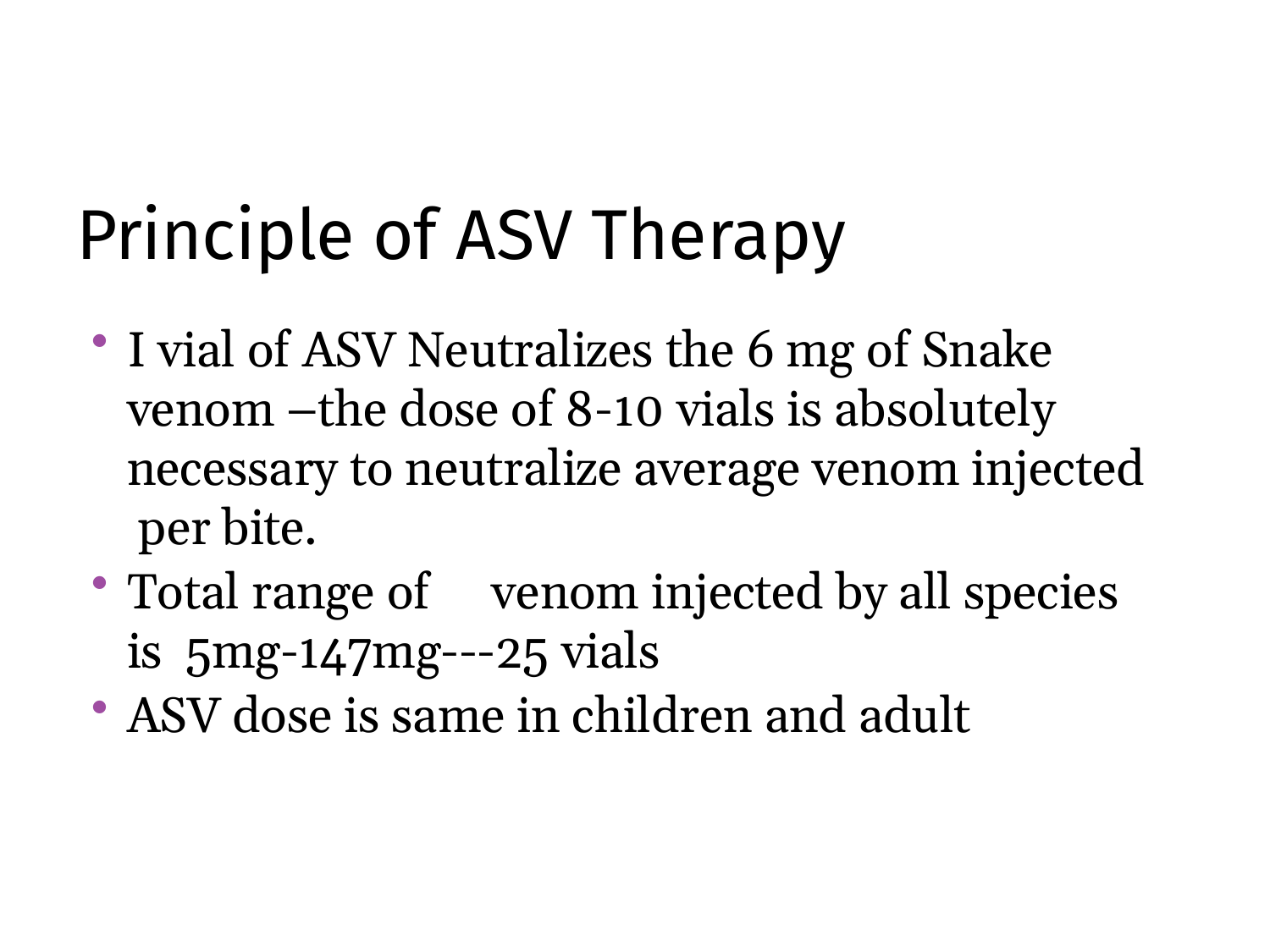

# Principle of ASV Therapy
I vial of ASV Neutralizes the 6 mg of Snake  venom –the dose of 8-10 vials is absolutely  necessary to neutralize average venom injected  per bite.
Total range of	venom injected by all species is  5mg-147mg---25 vials
ASV dose is same in children and adult